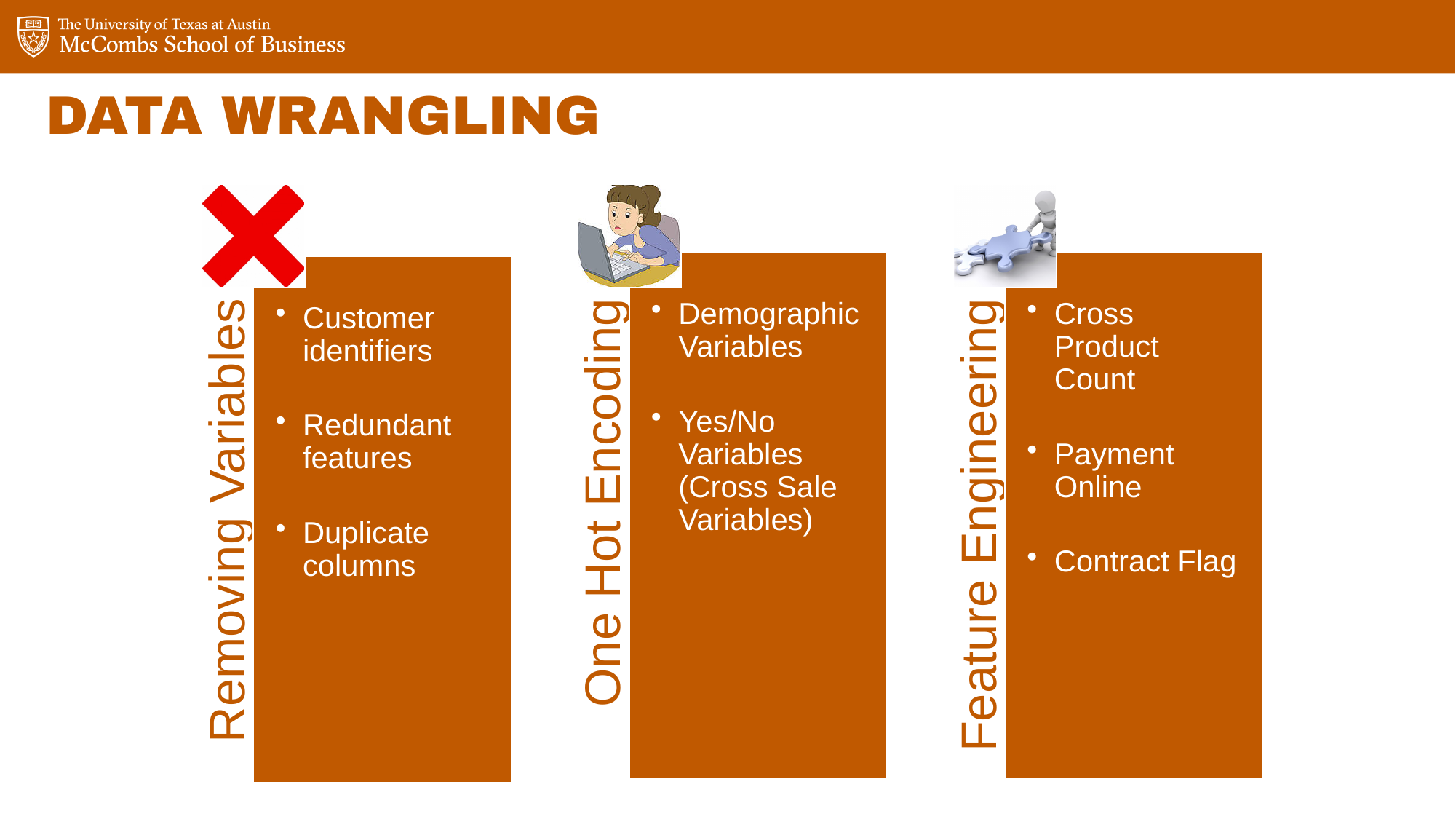

# Data wrangling
Removing Variables
Customer identifiers

Redundant features

Duplicate columns
One Hot Encoding
Demographic Variables

Yes/No Variables (Cross Sale Variables)
Feature Engineering
Cross Product Count

Payment Online

Contract Flag